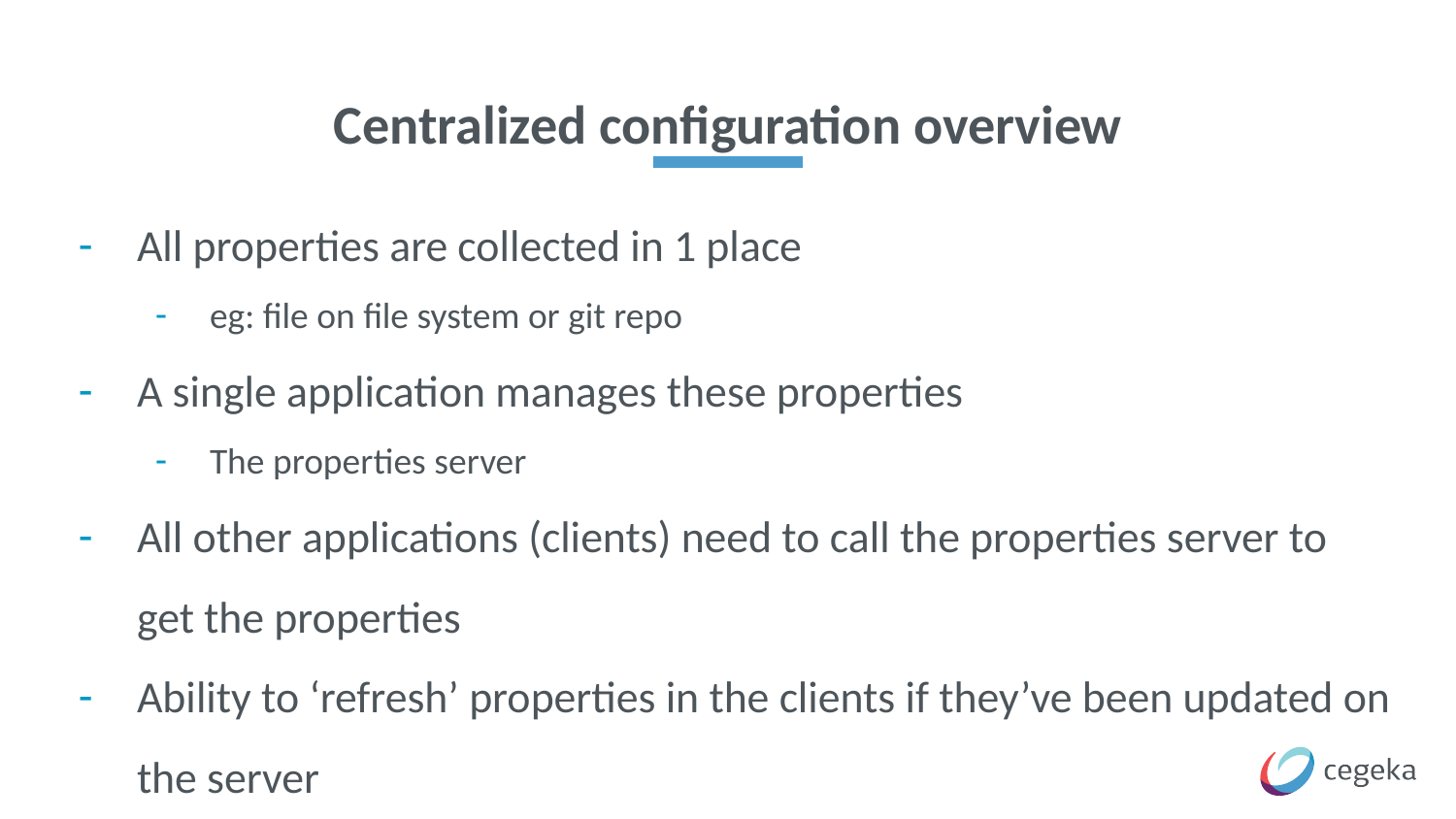

# Centralized configuration overview
All properties are collected in 1 place
eg: file on file system or git repo
A single application manages these properties
The properties server
All other applications (clients) need to call the properties server to get the properties
Ability to ‘refresh’ properties in the clients if they’ve been updated on the server